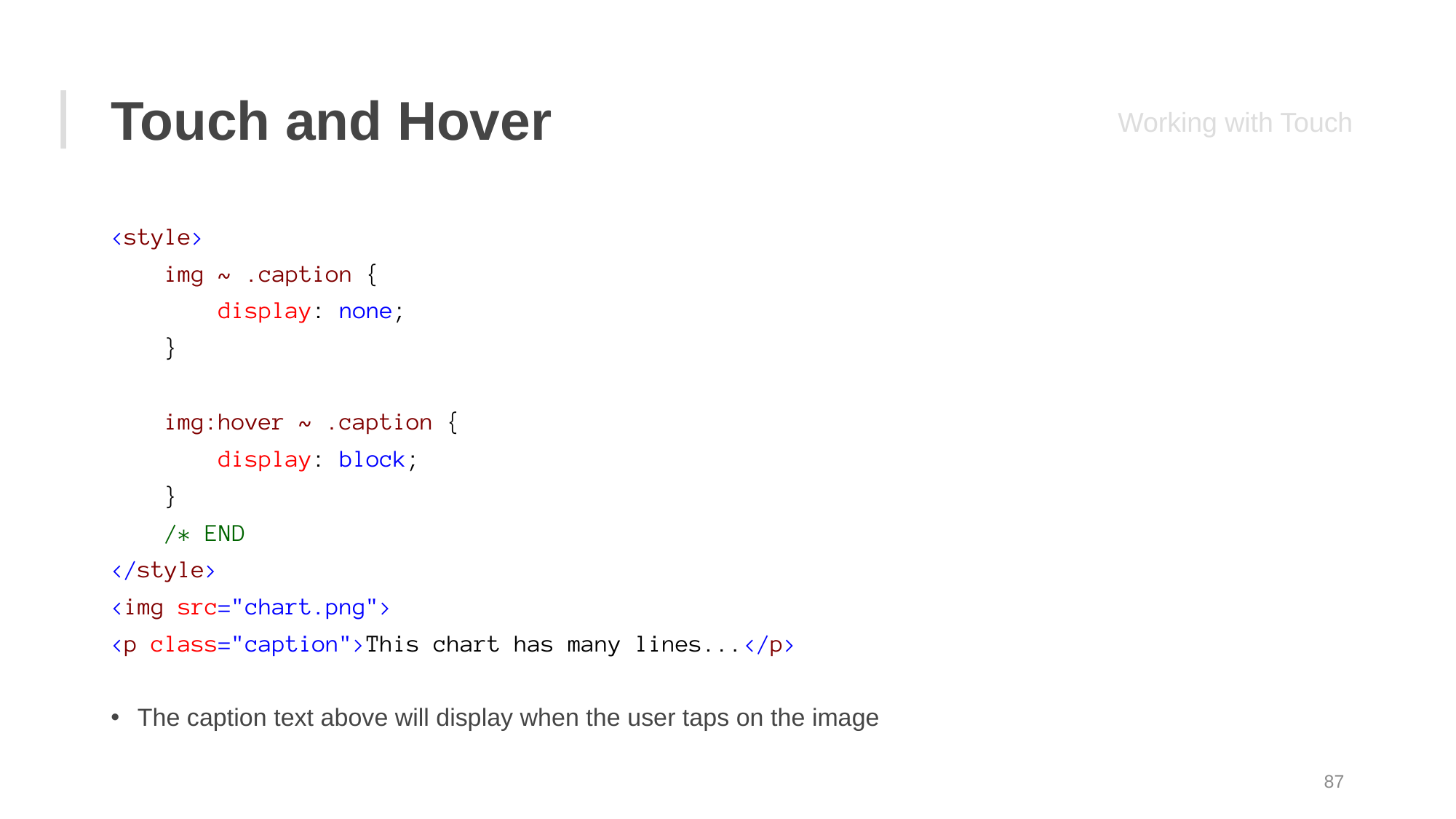

# Touch and Hover
Working with Touch
<style>
    img ~ .caption {
        display: none;
    }

    img:hover ~ .caption {
        display: block;
    }
    /* END
</style>
<img src="chart.png">
<p class="caption">This chart has many lines...</p>

The caption text above will display when the user taps on the image
87